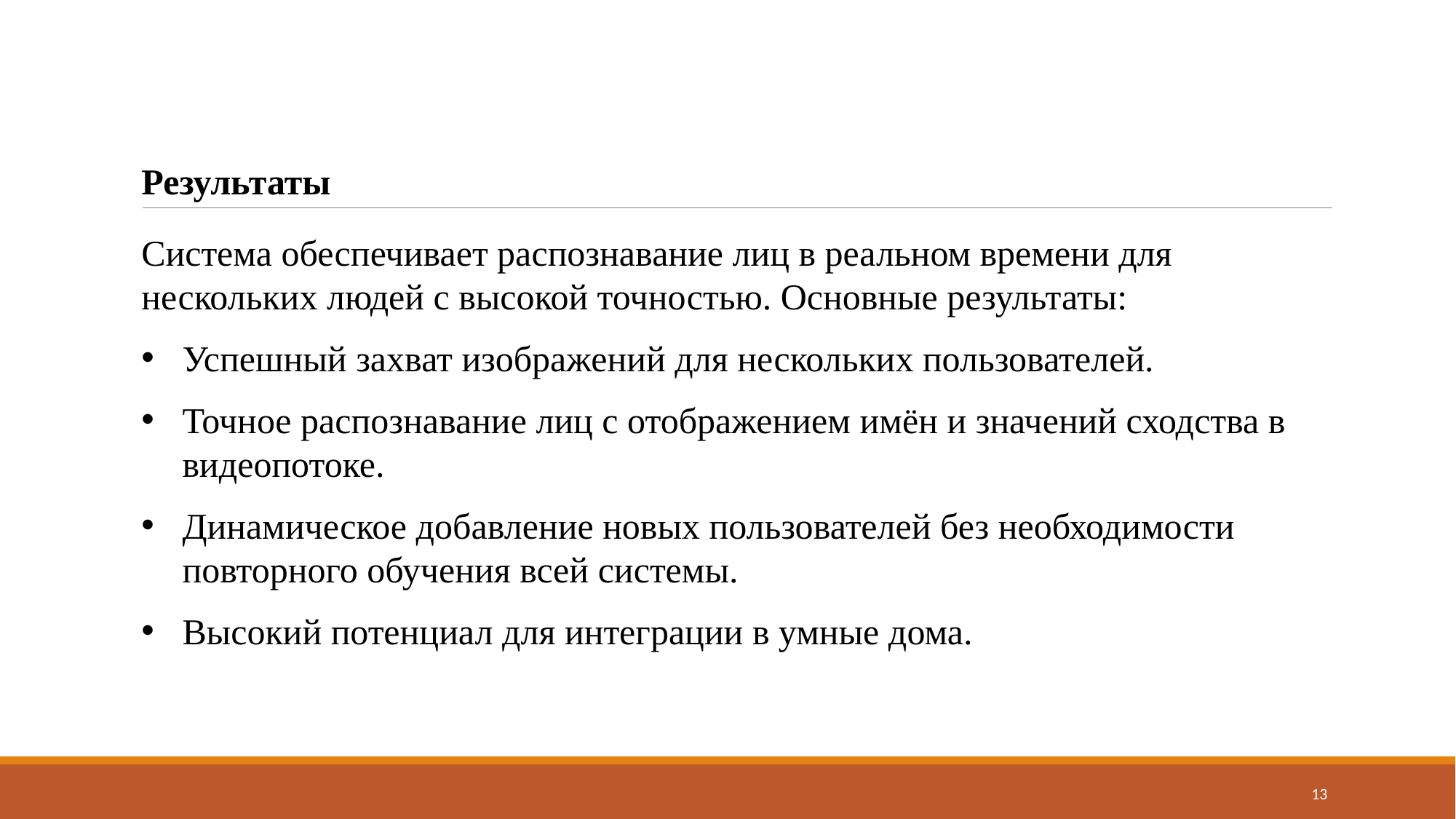

Результаты
Система обеспечивает распознавание лиц в реальном времени для нескольких людей с высокой точностью. Основные результаты:
Успешный захват изображений для нескольких пользователей.
Точное распознавание лиц с отображением имён и значений сходства в видеопотоке.
Динамическое добавление новых пользователей без необходимости повторного обучения всей системы.
Высокий потенциал для интеграции в умные дома.
13